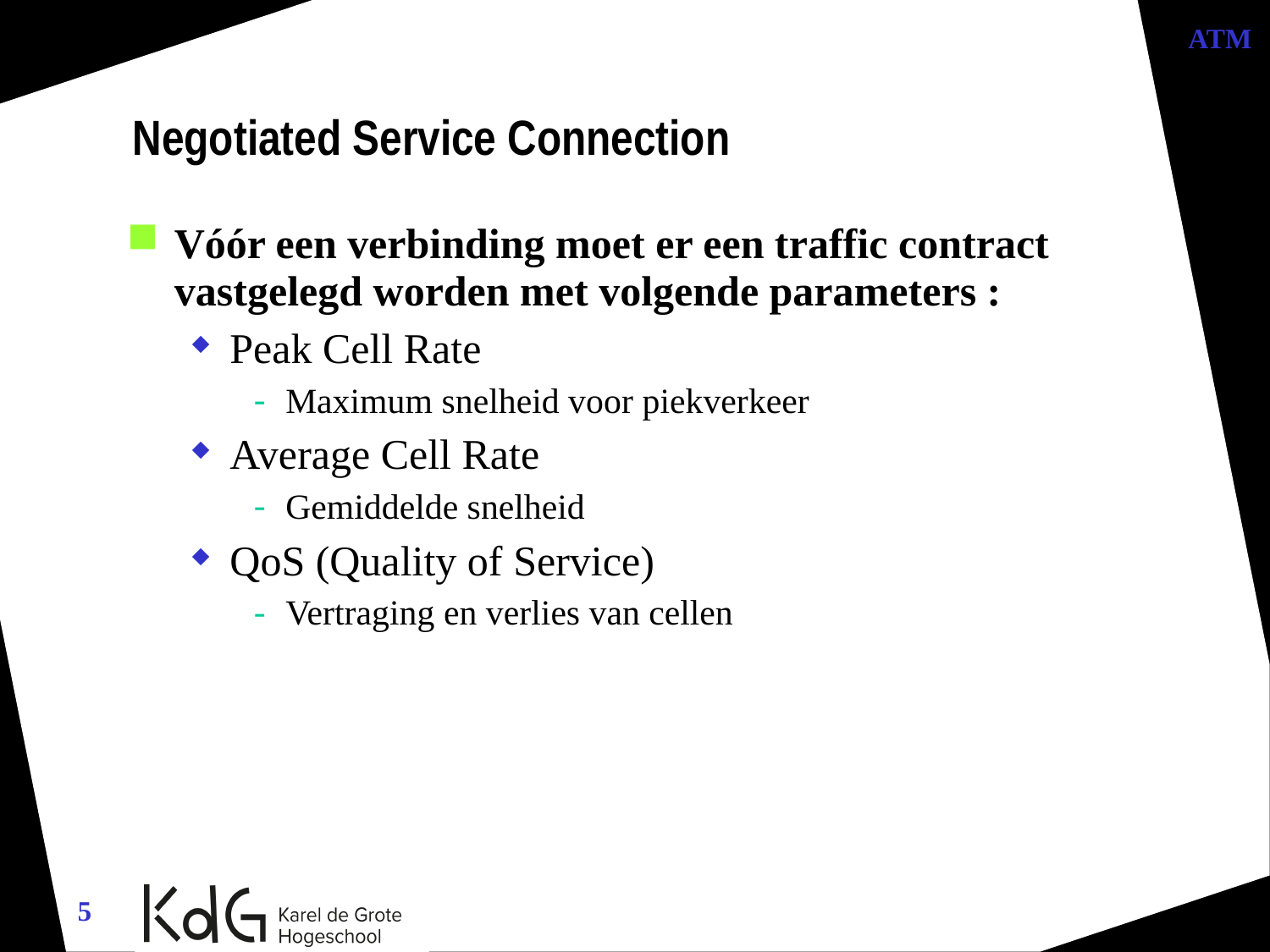

ATM
Negotiated Service Connection
Vóór een verbinding moet er een traffic contract vastgelegd worden met volgende parameters :
Peak Cell Rate
Maximum snelheid voor piekverkeer
Average Cell Rate
Gemiddelde snelheid
QoS (Quality of Service)
Vertraging en verlies van cellen